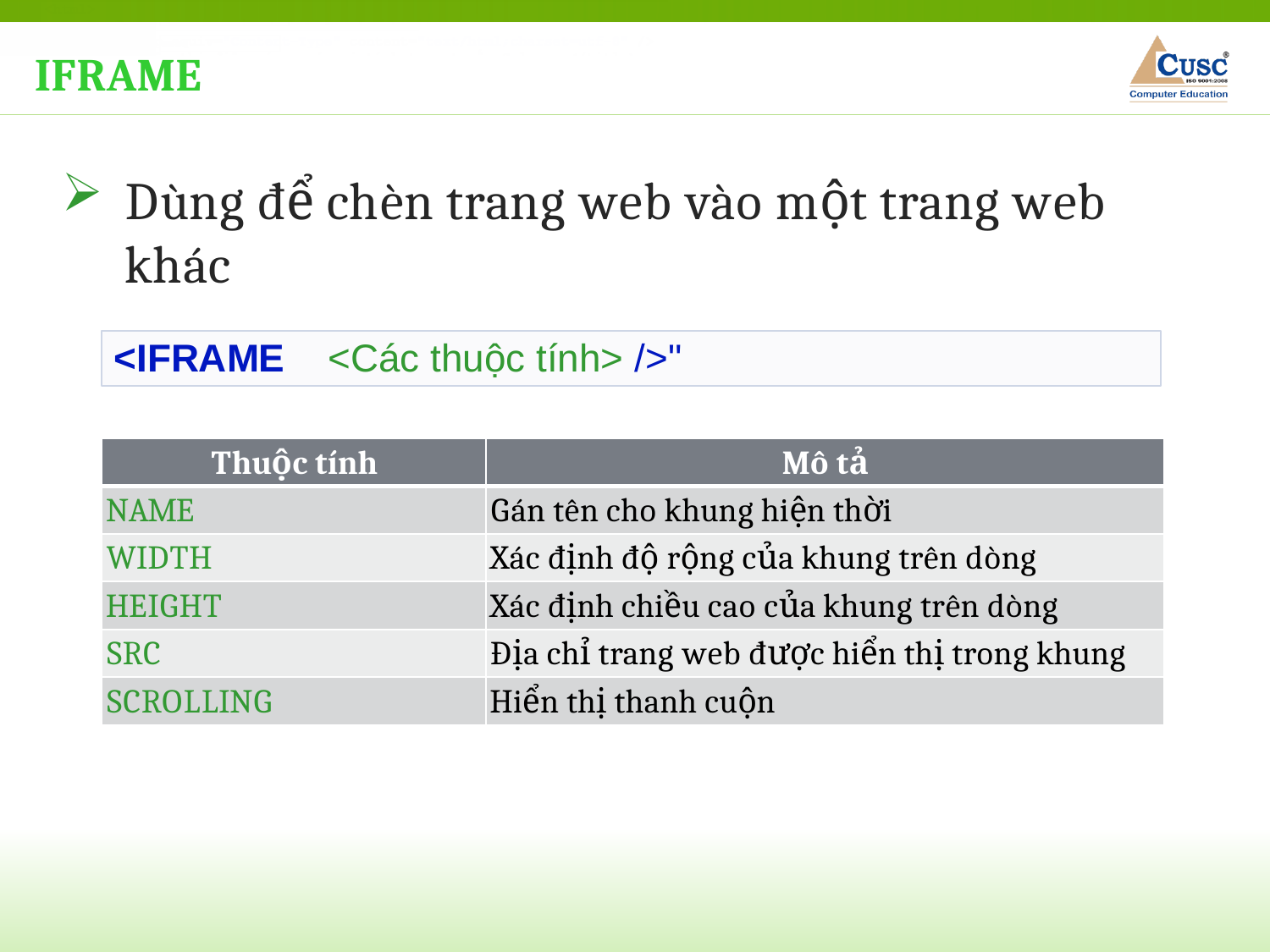

IFRAME
Dùng để chèn trang web vào một trang web khác
<IFRAME    <Các thuộc tính> />"
| Thuộc tính | Mô tả |
| --- | --- |
| NAME | Gán tên cho khung hiện thời |
| WIDTH | Xác định độ rộng của khung trên dòng |
| HEIGHT | Xác định chiều cao của khung trên dòng |
| SRC | Địa chỉ trang web được hiển thị trong khung |
| SCROLLING | Hiển thị thanh cuộn |